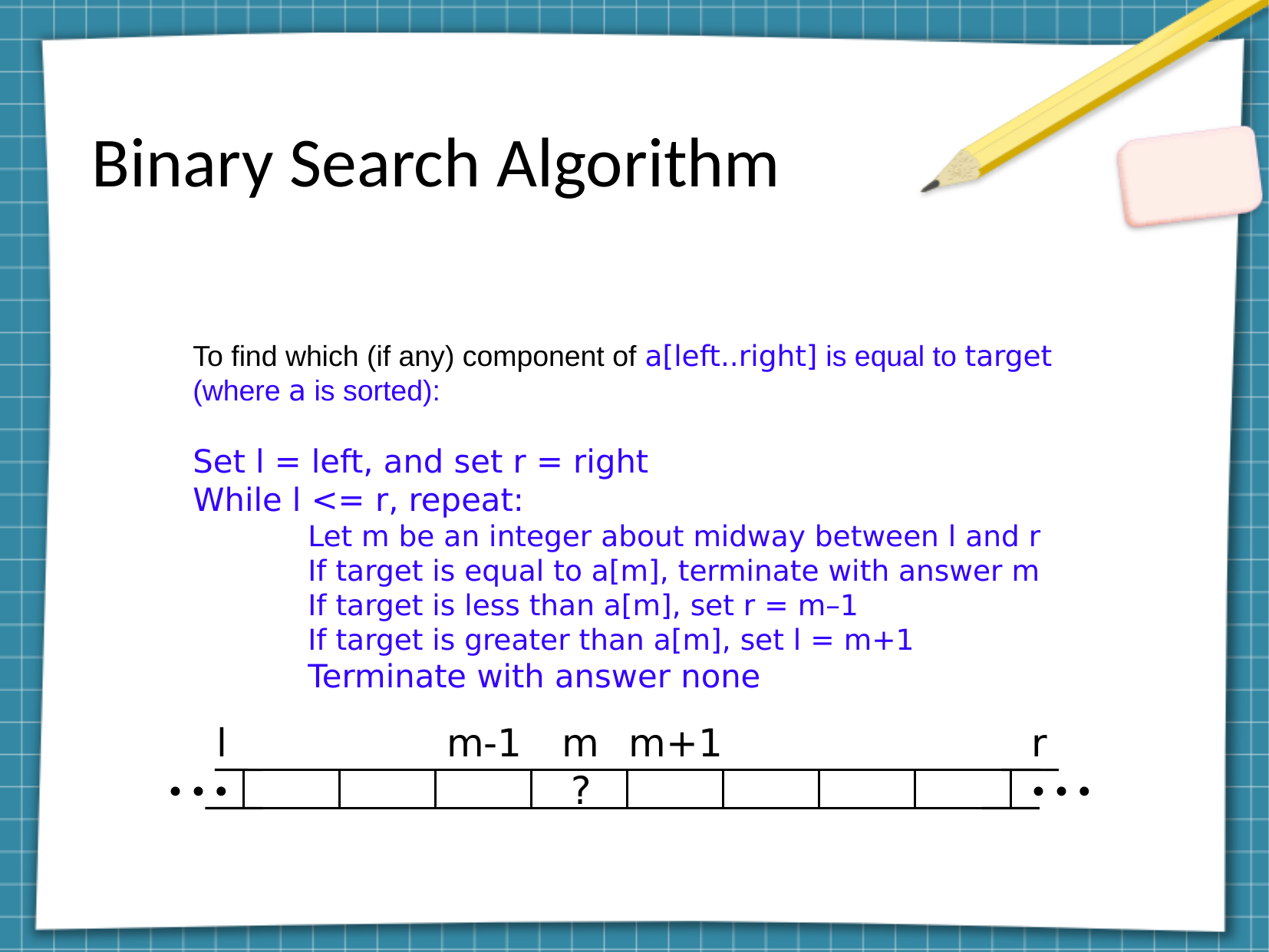

Binary Search Algorithm
To find which (if any) component of a[left..right] is equal to target (where a is sorted):
Set l = left, and set r = right
While l <= r, repeat:
	Let m be an integer about midway between l and r
	If target is equal to a[m], terminate with answer m
	If target is less than a[m], set r = m–1
	If target is greater than a[m], set l = m+1
	Terminate with answer none
l
m-1
m
m+1
r
• • •
• • •

?